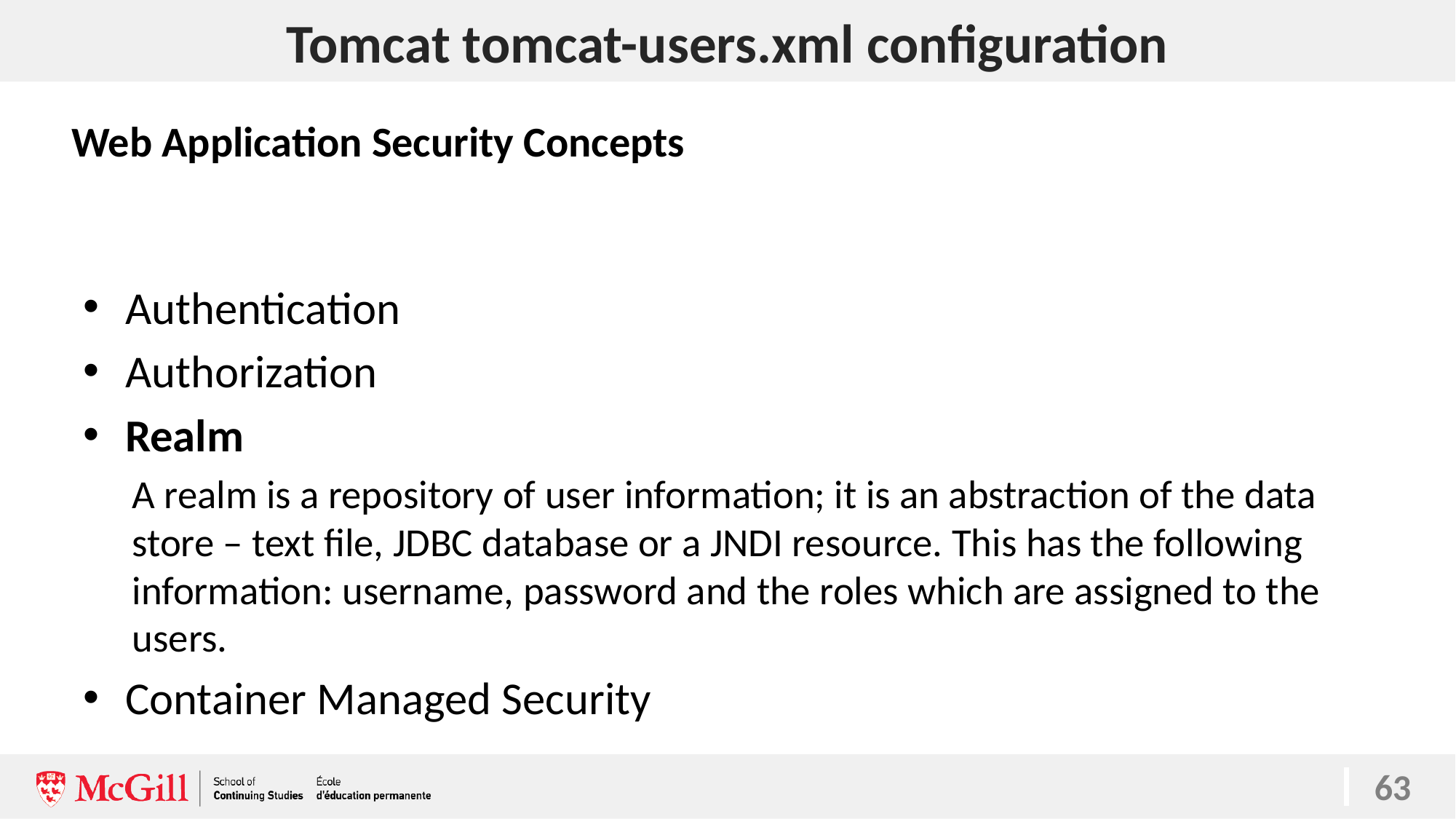

# Tomcat tomcat-users.xml configuration
Web Application Security Concepts
Authentication
Authorization
Realm
A realm is a repository of user information; it is an abstraction of the data store – text file, JDBC database or a JNDI resource. This has the following information: username, password and the roles which are assigned to the users.
Container Managed Security